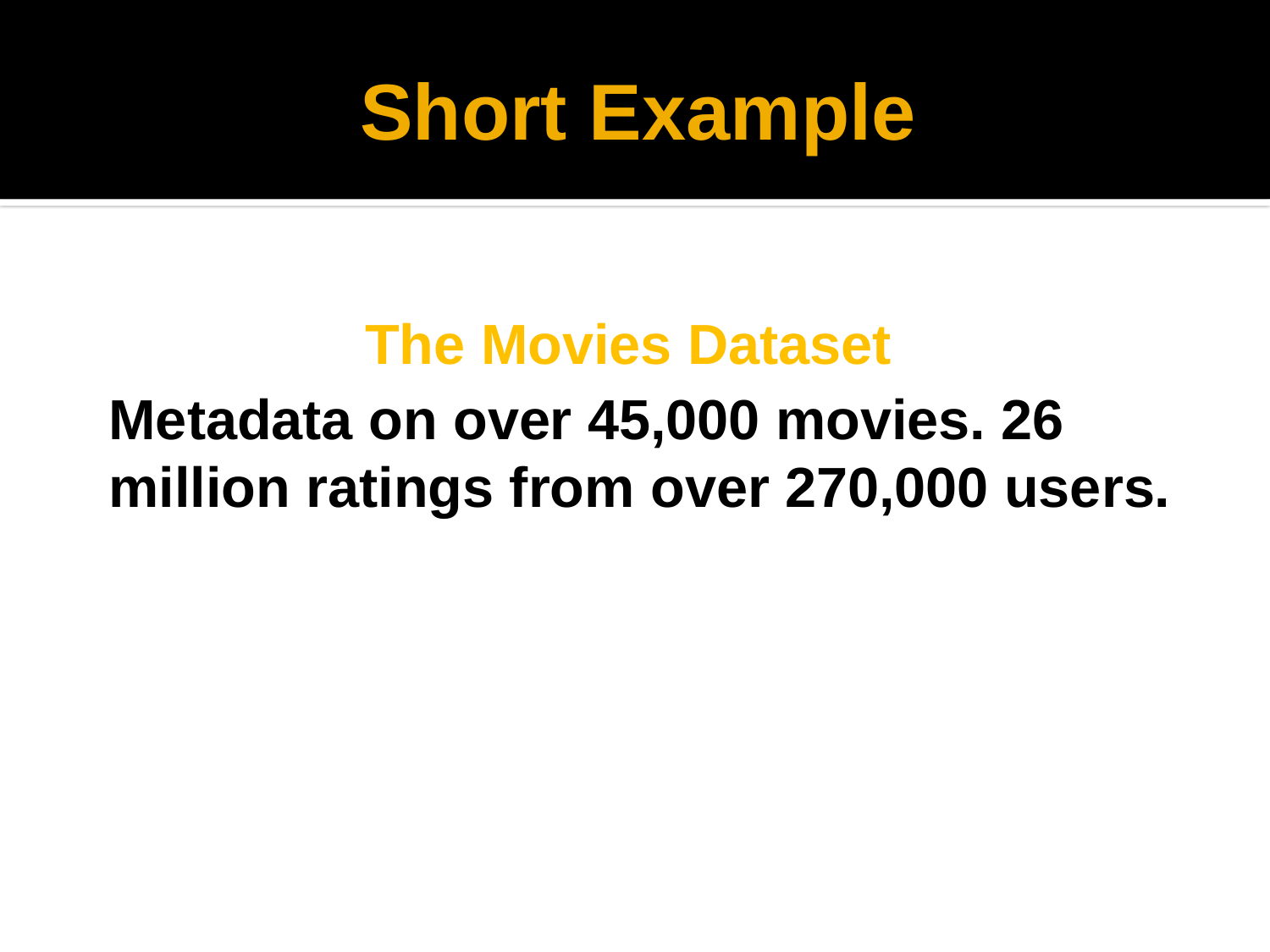

# Short Example
The Movies Dataset
Metadata on over 45,000 movies. 26 million ratings from over 270,000 users.